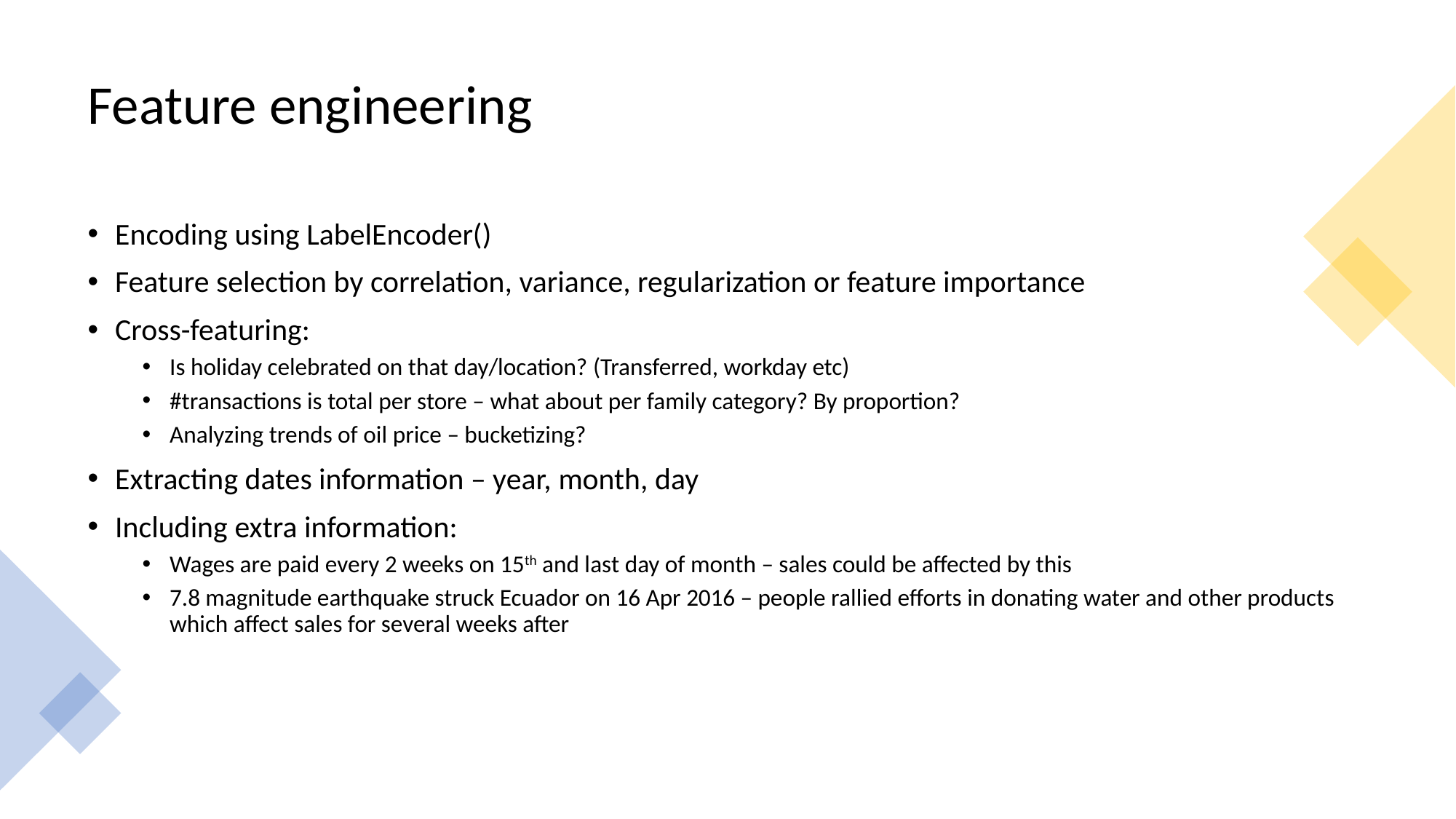

# Feature engineering

Encoding using LabelEncoder()
Feature selection by correlation, variance, regularization or feature importance
Cross-featuring:
Is holiday celebrated on that day/location? (Transferred, workday etc)
#transactions is total per store – what about per family category? By proportion?
Analyzing trends of oil price – bucketizing?
Extracting dates information – year, month, day
Including extra information:
Wages are paid every 2 weeks on 15th and last day of month – sales could be affected by this
7.8 magnitude earthquake struck Ecuador on 16 Apr 2016 – people rallied efforts in donating water and other products which affect sales for several weeks after